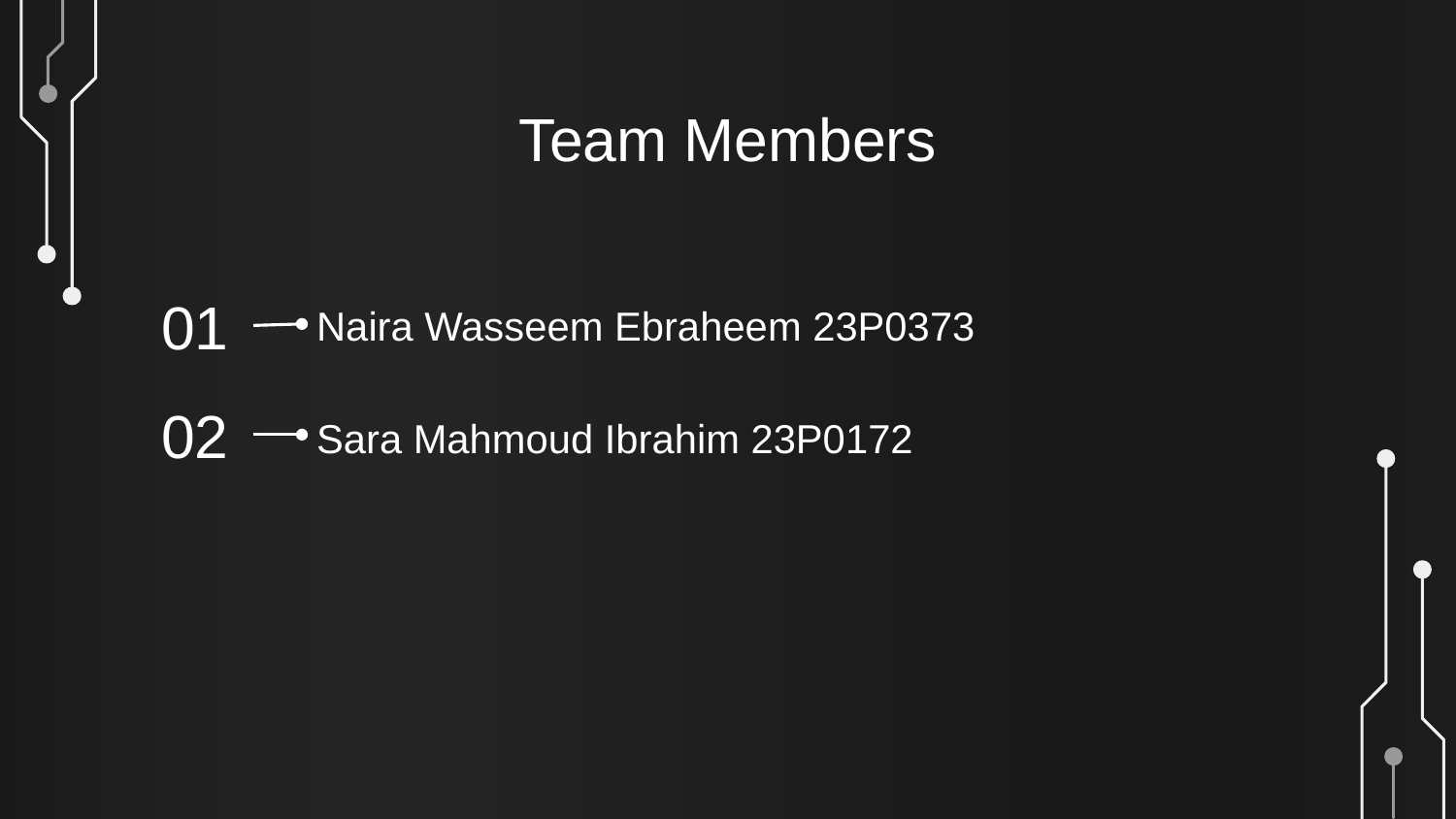

# Team Members
Naira Wasseem Ebraheem 23P0373
01
Sara Mahmoud Ibrahim 23P0172
02